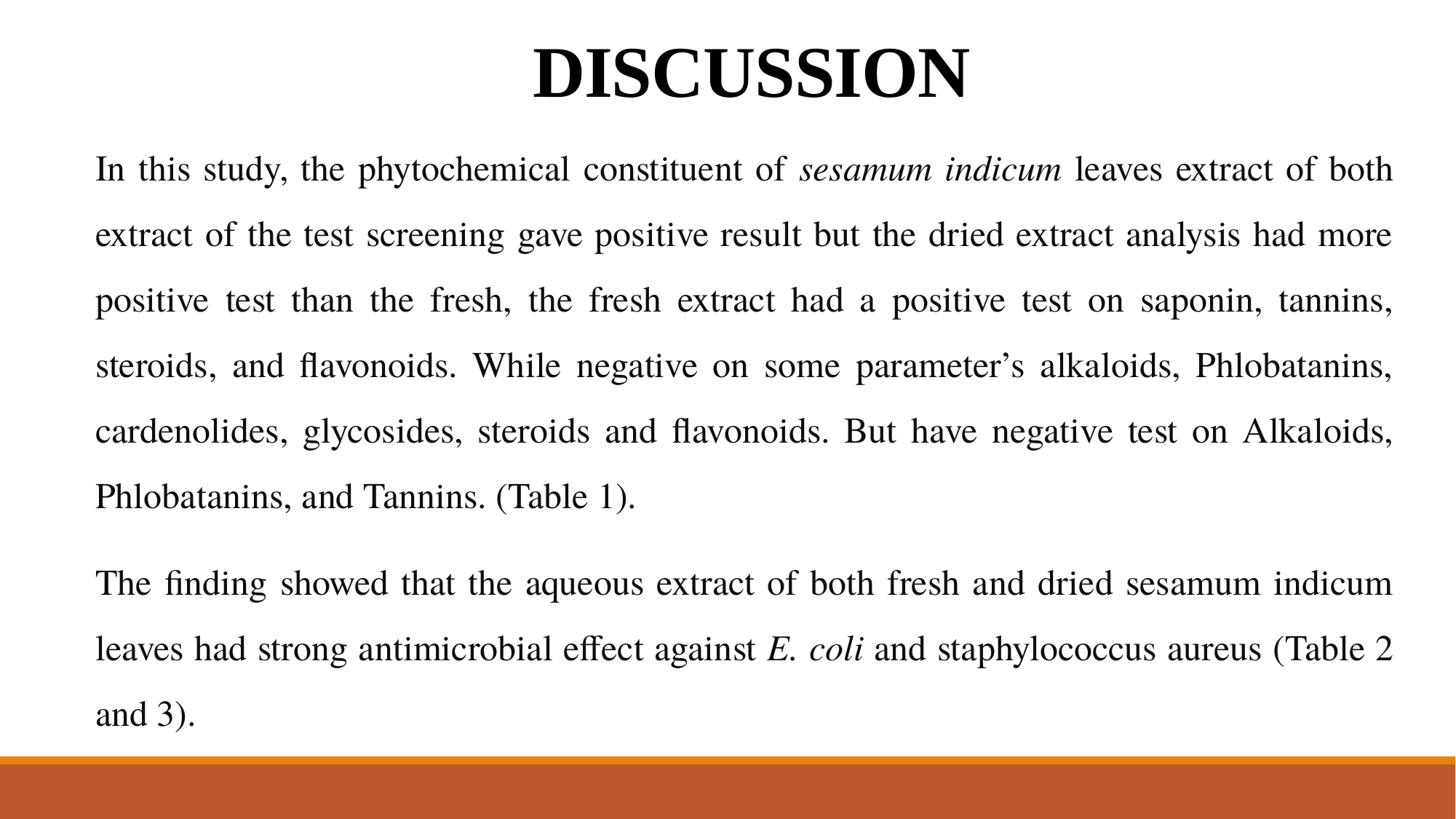

# DISCUSSION
In this study, the phytochemical constituent of sesamum indicum leaves extract of both extract of the test screening gave positive result but the dried extract analysis had more positive test than the fresh, the fresh extract had a positive test on saponin, tannins, steroids, and flavonoids. While negative on some parameter’s alkaloids, Phlobatanins, cardenolides, glycosides, steroids and flavonoids. But have negative test on Alkaloids, Phlobatanins, and Tannins. (Table 1).
The finding showed that the aqueous extract of both fresh and dried sesamum indicum leaves had strong antimicrobial effect against E. coli and staphylococcus aureus (Table 2 and 3).